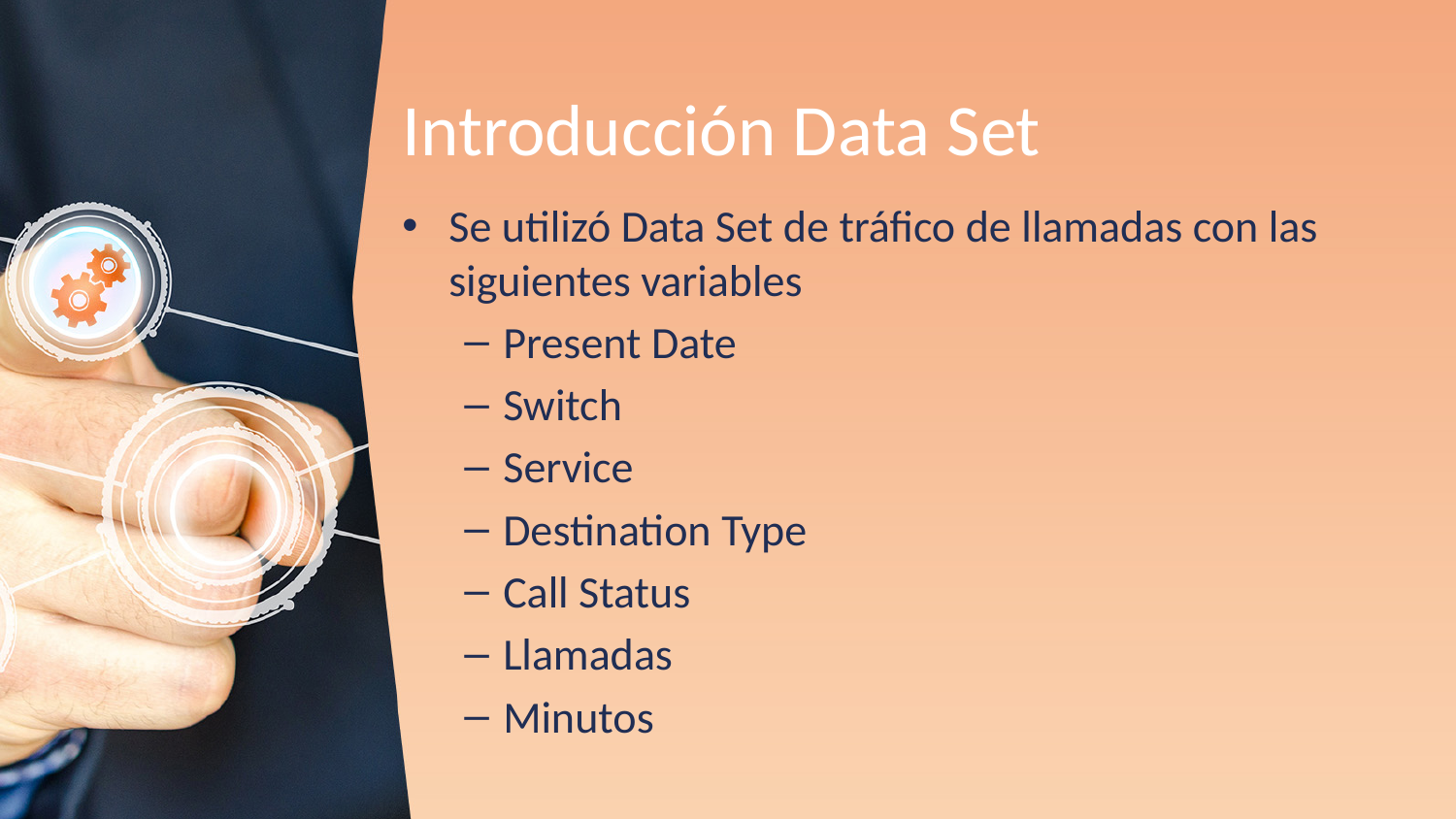

# Introducción Data Set
Se utilizó Data Set de tráfico de llamadas con las siguientes variables
Present Date
Switch
Service
Destination Type
Call Status
Llamadas
Minutos